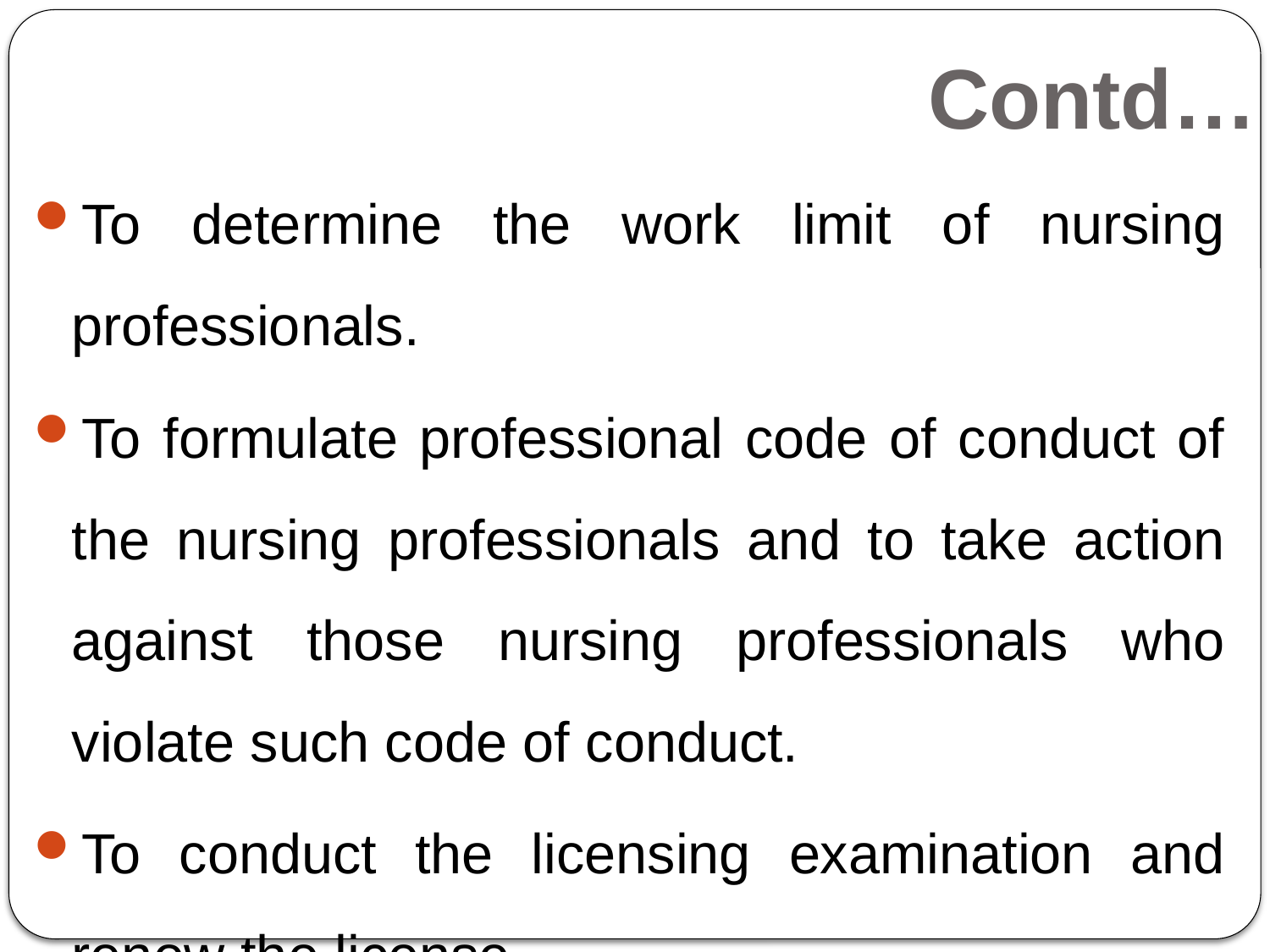

# Contd…
To determine the work limit of nursing professionals.
To formulate professional code of conduct of the nursing professionals and to take action against those nursing professionals who violate such code of conduct.
To conduct the licensing examination and renew the license.